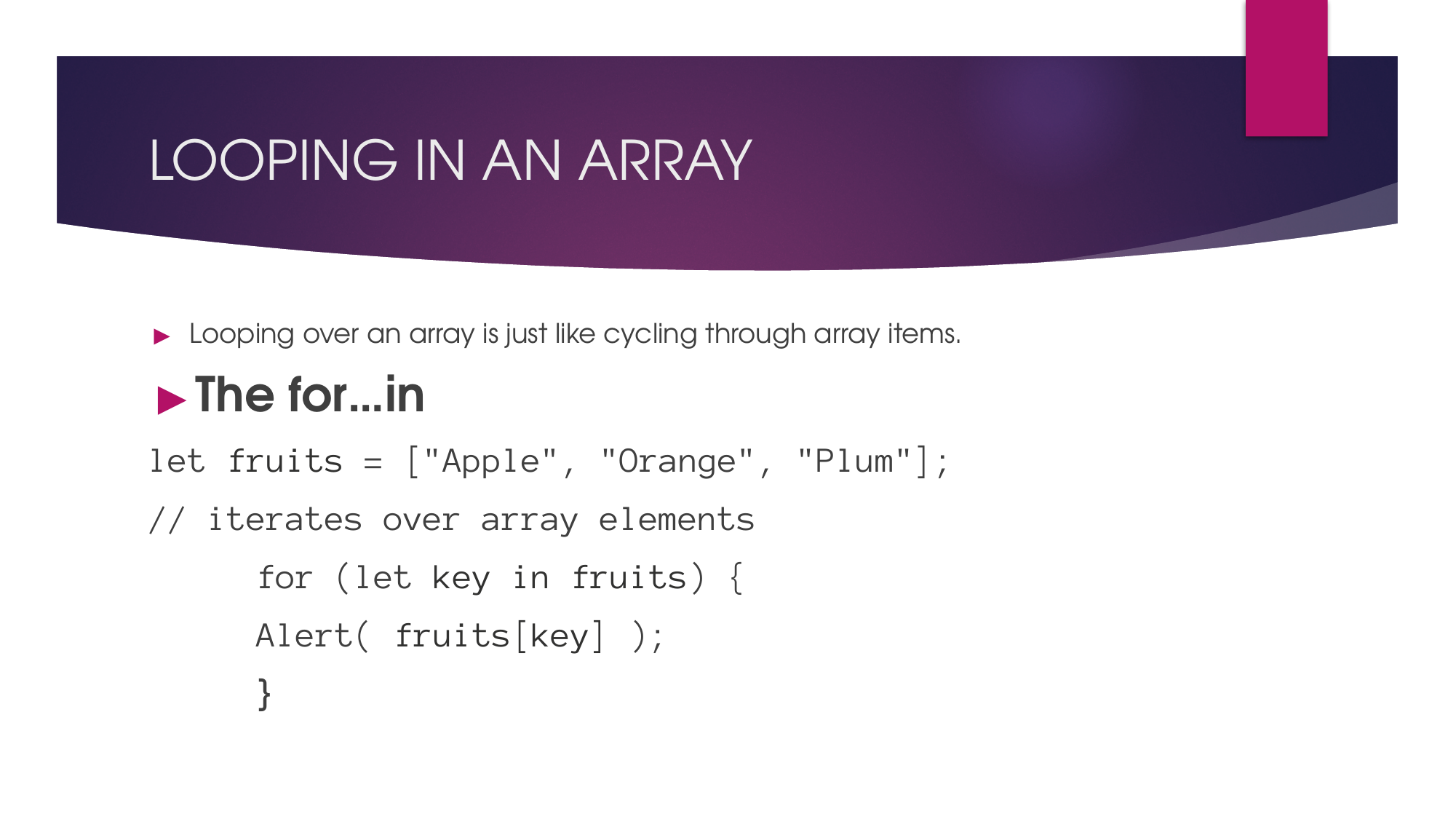

# LOOPING IN AN ARRAY
Looping over an array is just like cycling through array items.
The for…in
let fruits = ["Apple", "Orange", "Plum"];
// iterates over array elements
	for (let key in fruits) {
		Alert( fruits[key] );
		}